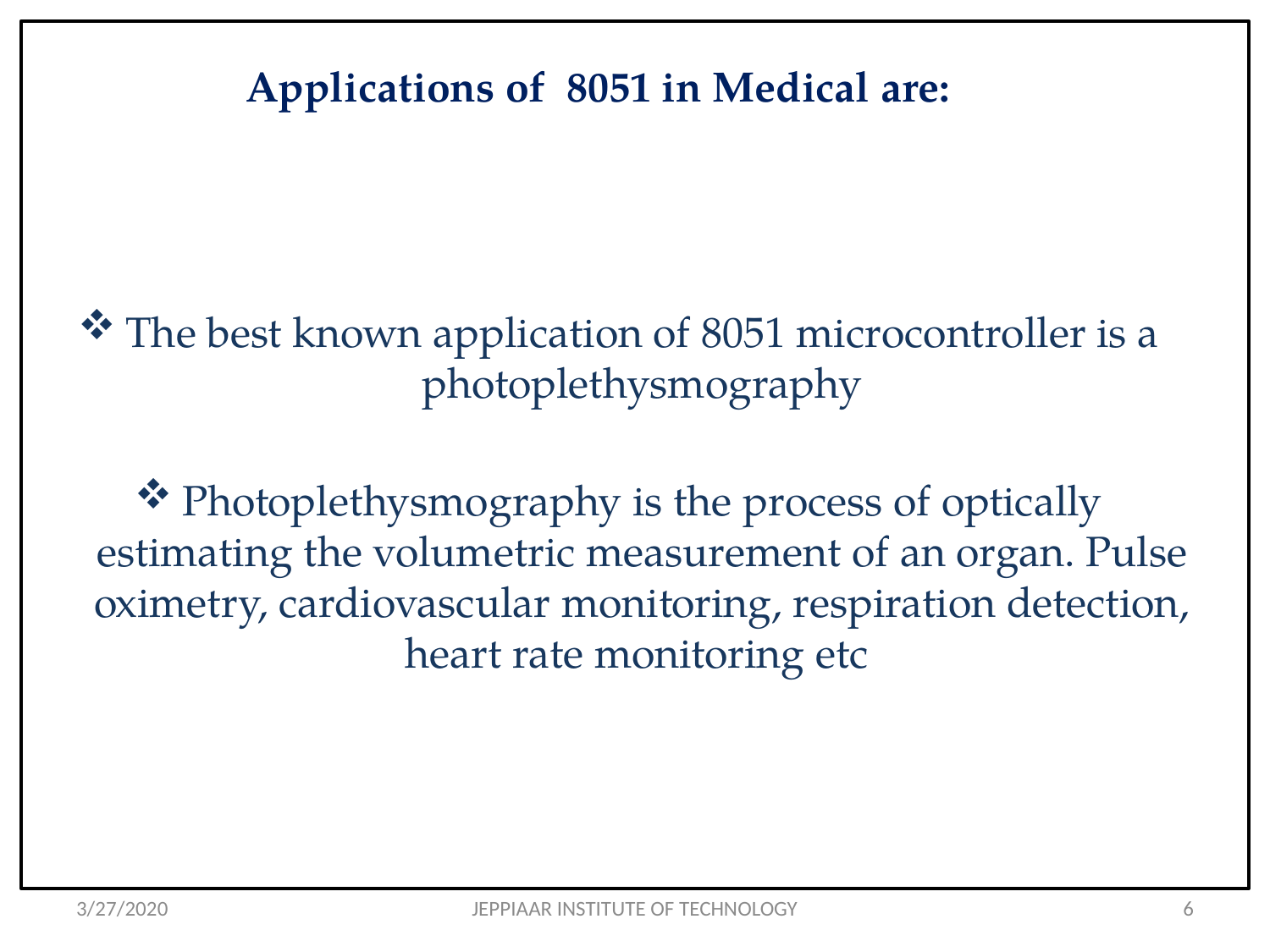

# Applications of  8051 in Medical are:

The best known application of 8051 microcontroller is a photoplethysmography

Photoplethysmography is the process of optically estimating the volumetric measurement of an organ. Pulse oximetry, cardiovascular monitoring, respiration detection, heart rate monitoring etc

3/27/2020
JEPPIAAR INSTITUTE OF TECHNOLOGY
6